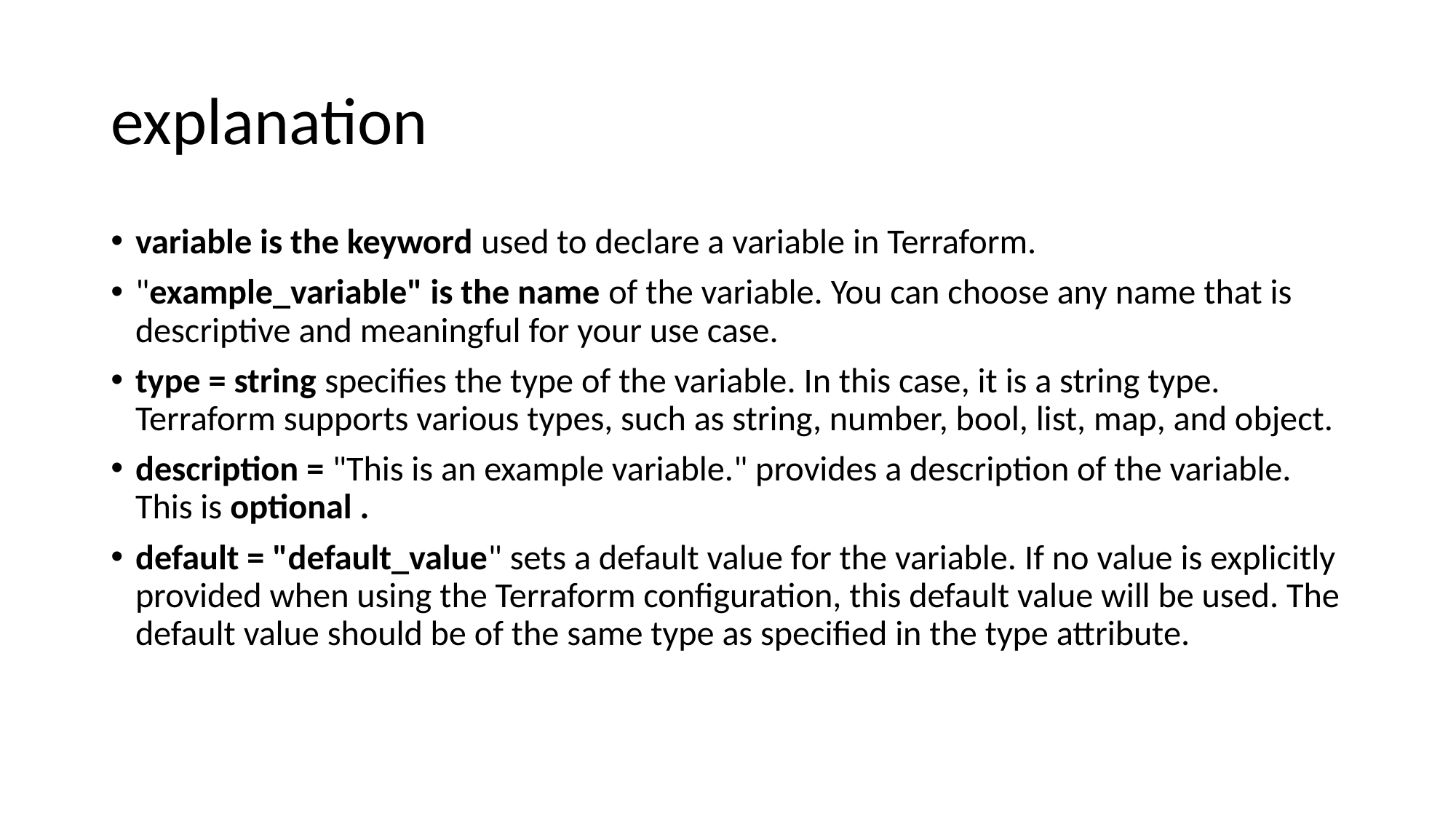

# explanation
variable is the keyword used to declare a variable in Terraform.
"example_variable" is the name of the variable. You can choose any name that is descriptive and meaningful for your use case.
type = string specifies the type of the variable. In this case, it is a string type. Terraform supports various types, such as string, number, bool, list, map, and object.
description = "This is an example variable." provides a description of the variable. This is optional .
default = "default_value" sets a default value for the variable. If no value is explicitly provided when using the Terraform configuration, this default value will be used. The default value should be of the same type as specified in the type attribute.